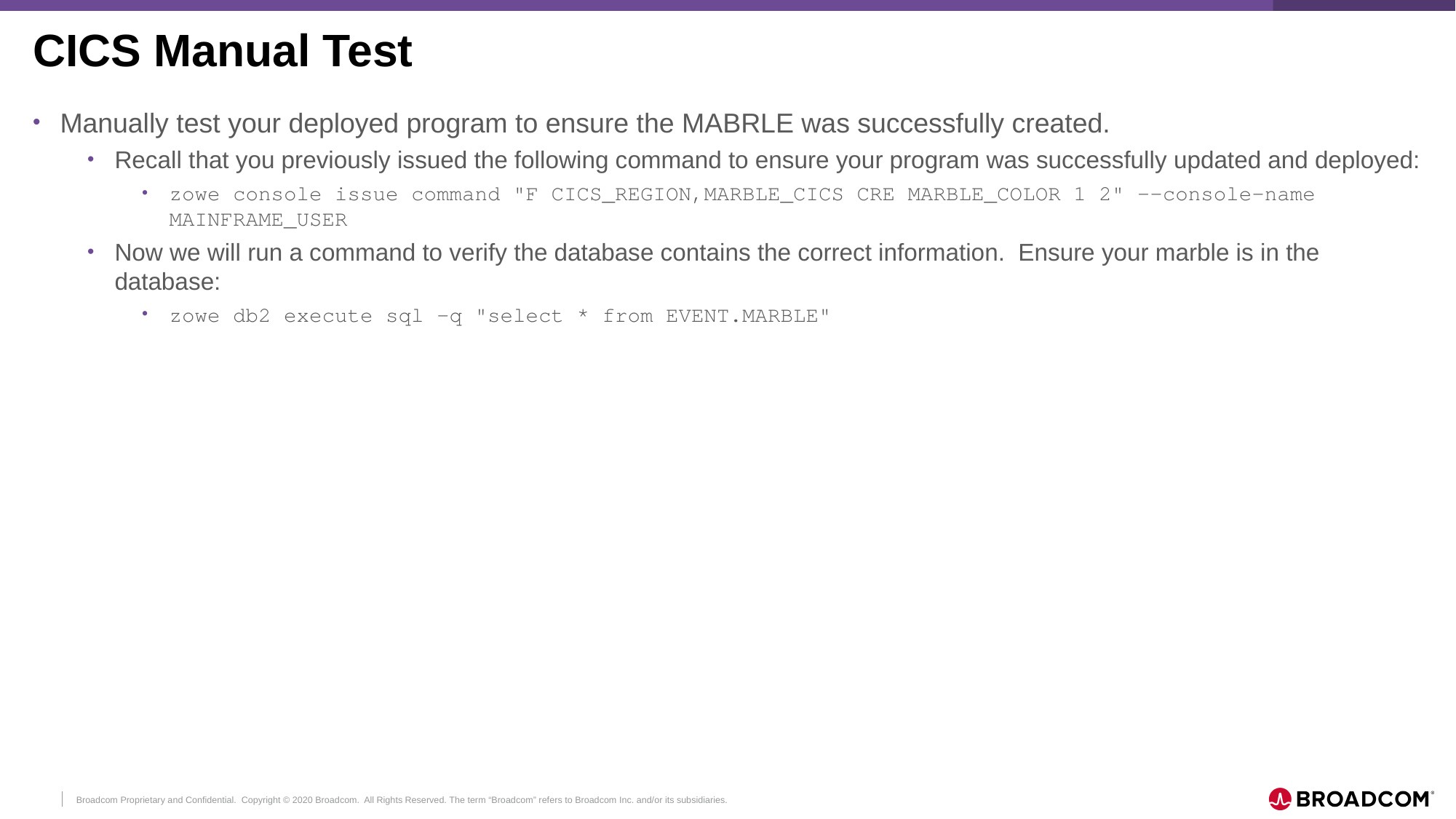

# CICS Manual Test
Manually test your deployed program to ensure the MABRLE was successfully created.
Recall that you previously issued the following command to ensure your program was successfully updated and deployed:
zowe console issue command "F CICS_REGION,MARBLE_CICS CRE MARBLE_COLOR 1 2" --console-name MAINFRAME_USER
Now we will run a command to verify the database contains the correct information.  Ensure your marble is in the database:
zowe db2 execute sql -q "select * from EVENT.MARBLE"